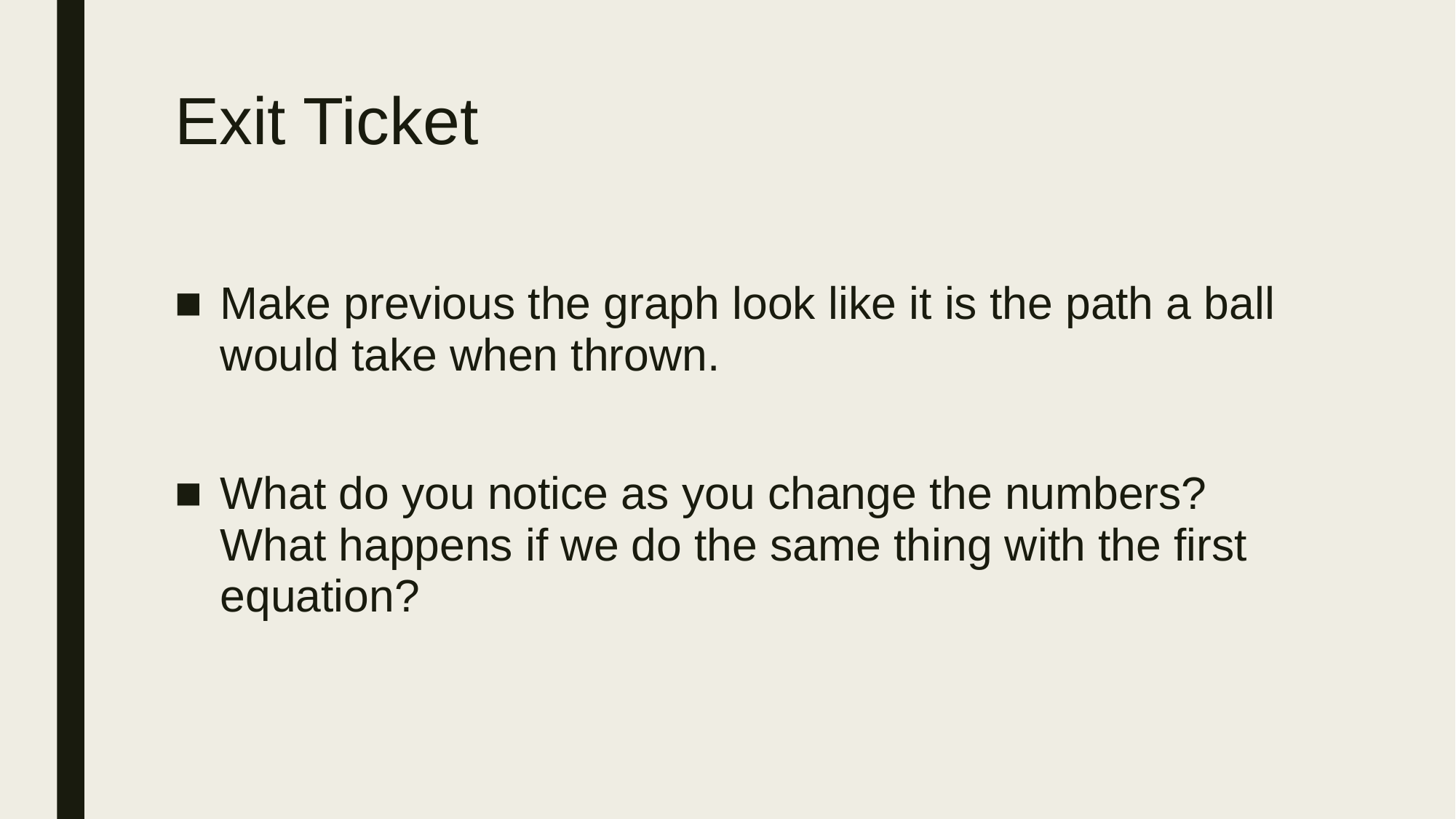

# Exit Ticket
Make previous the graph look like it is the path a ball would take when thrown.

What do you notice as you change the numbers?  What happens if we do the same thing with the first equation?